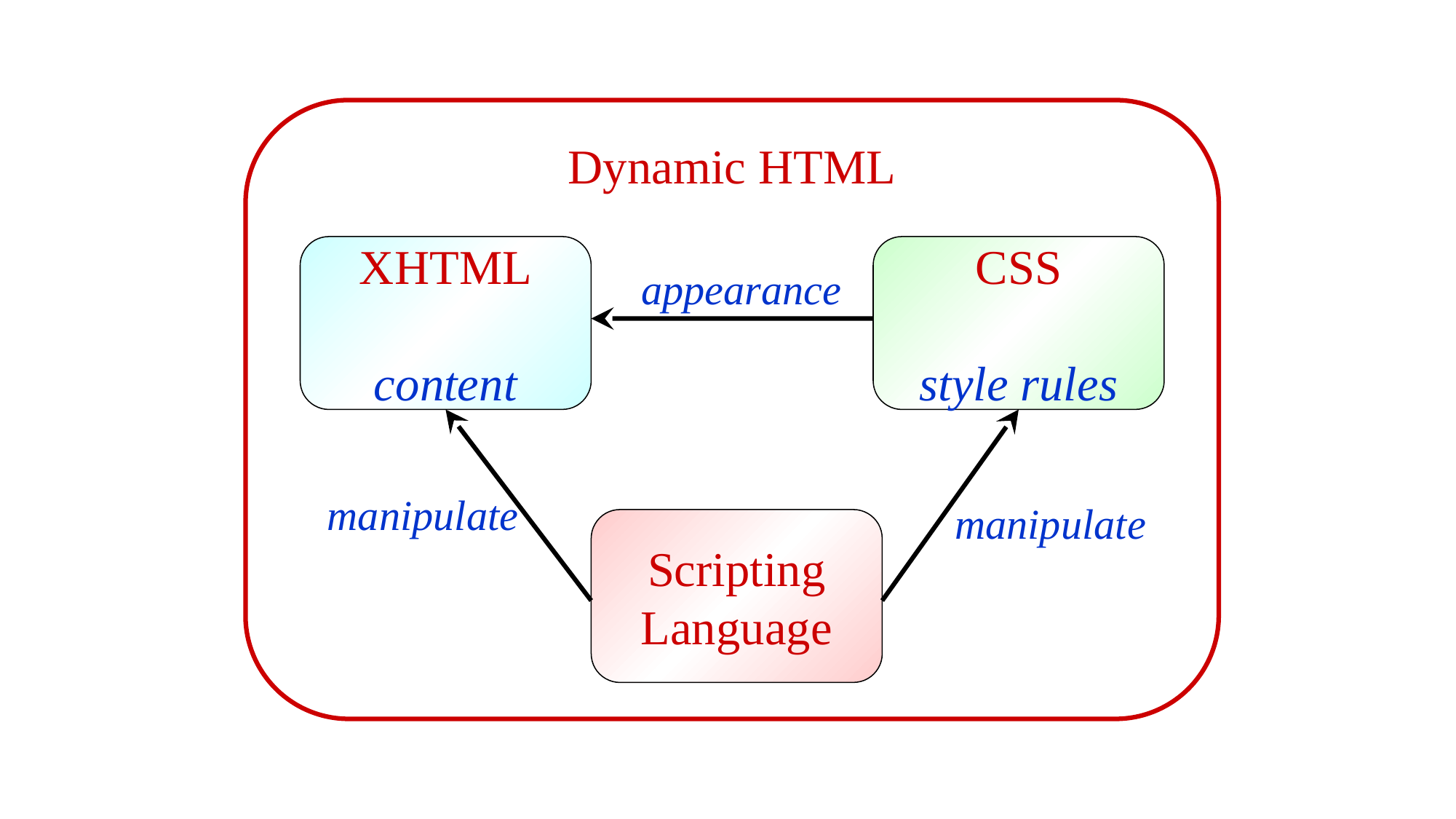

Dynamic HTML
XHTML

content
CSS

style rules
appearance

manipulate
manipulate
Scripting
Language